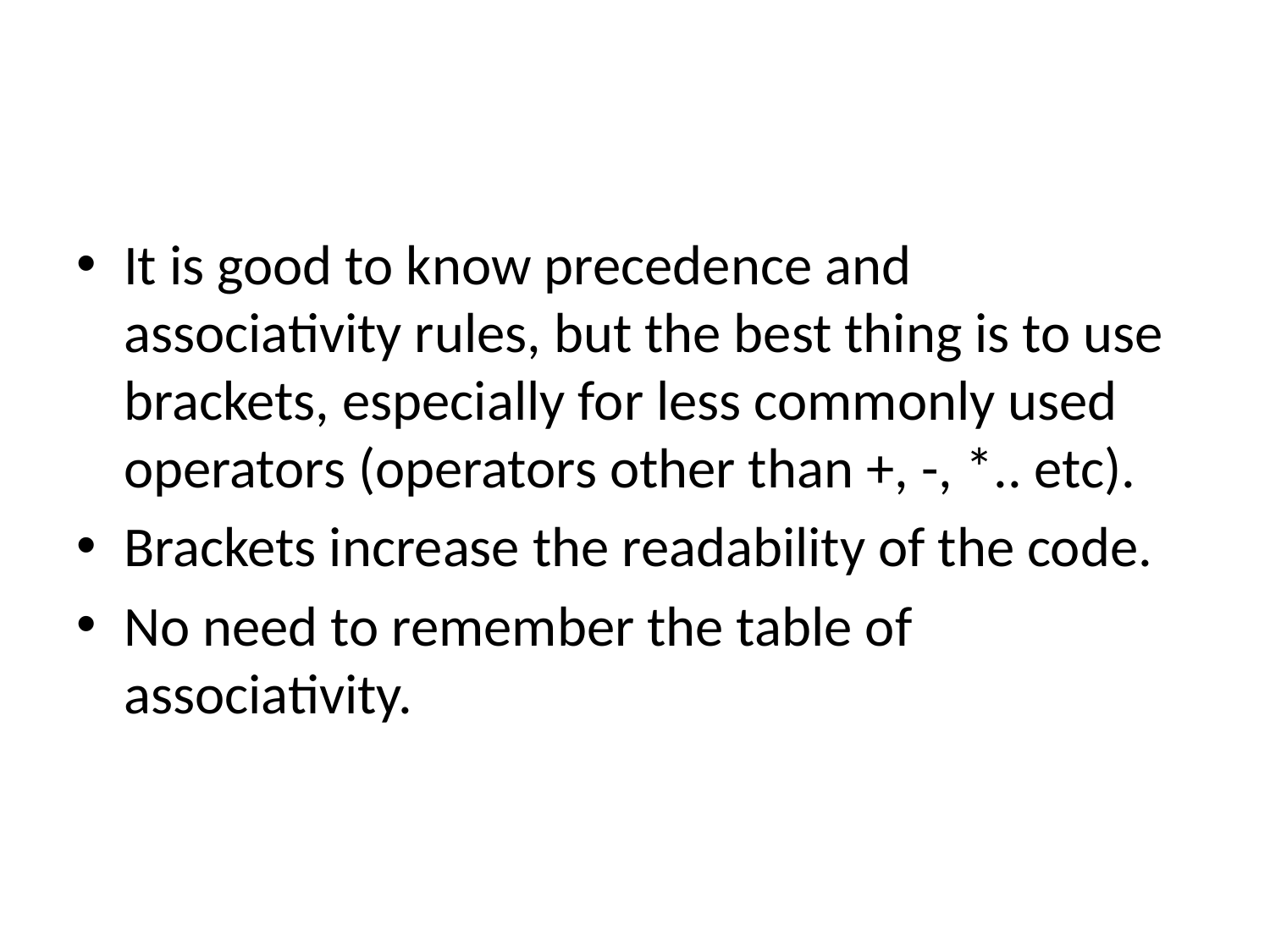

It is good to know precedence and associativity rules, but the best thing is to use brackets, especially for less commonly used operators (operators other than +, -, *.. etc).
Brackets increase the readability of the code.
No need to remember the table of associativity.